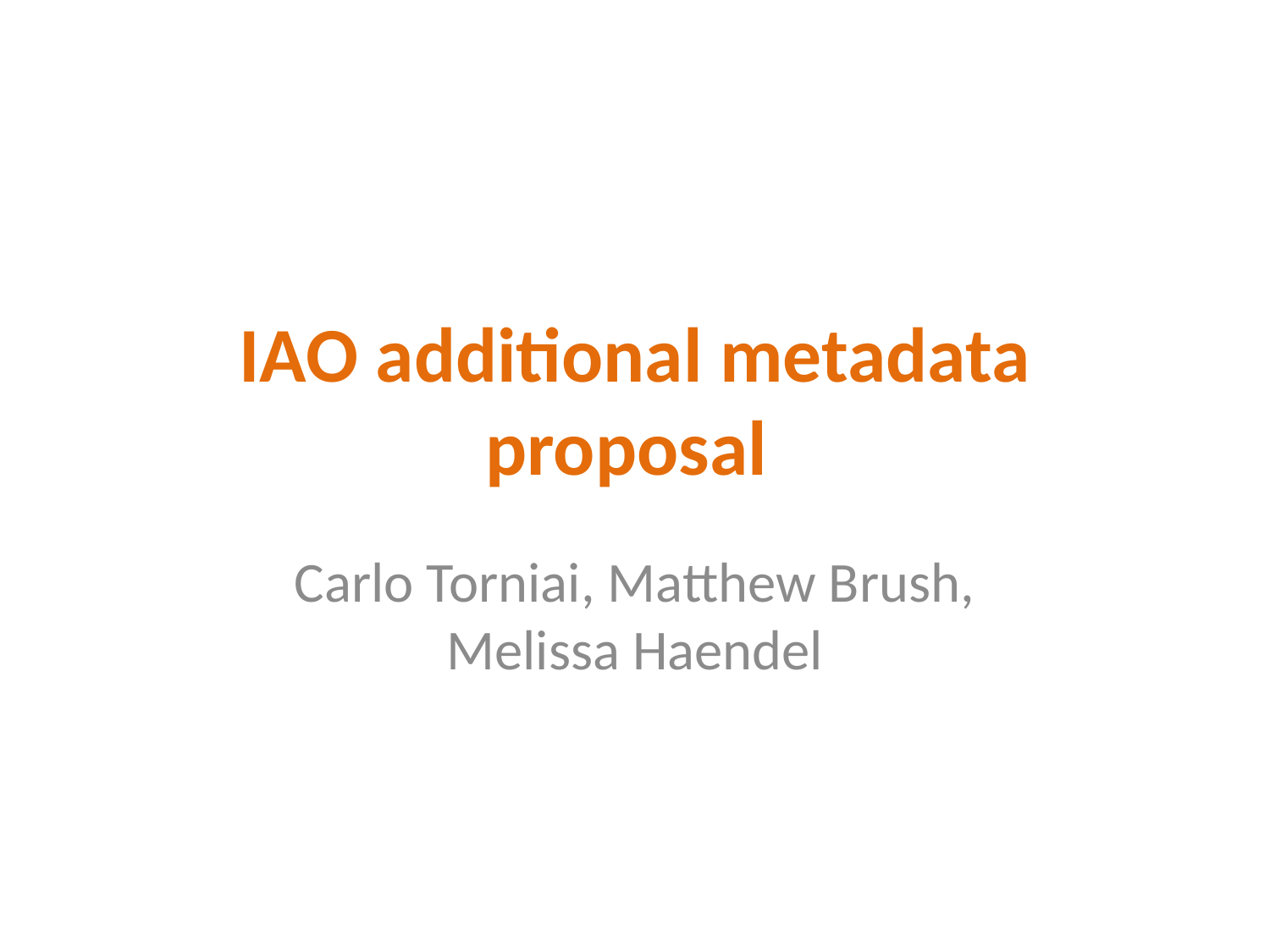

# IAO additional metadata proposal
Carlo Torniai, Matthew Brush, Melissa Haendel